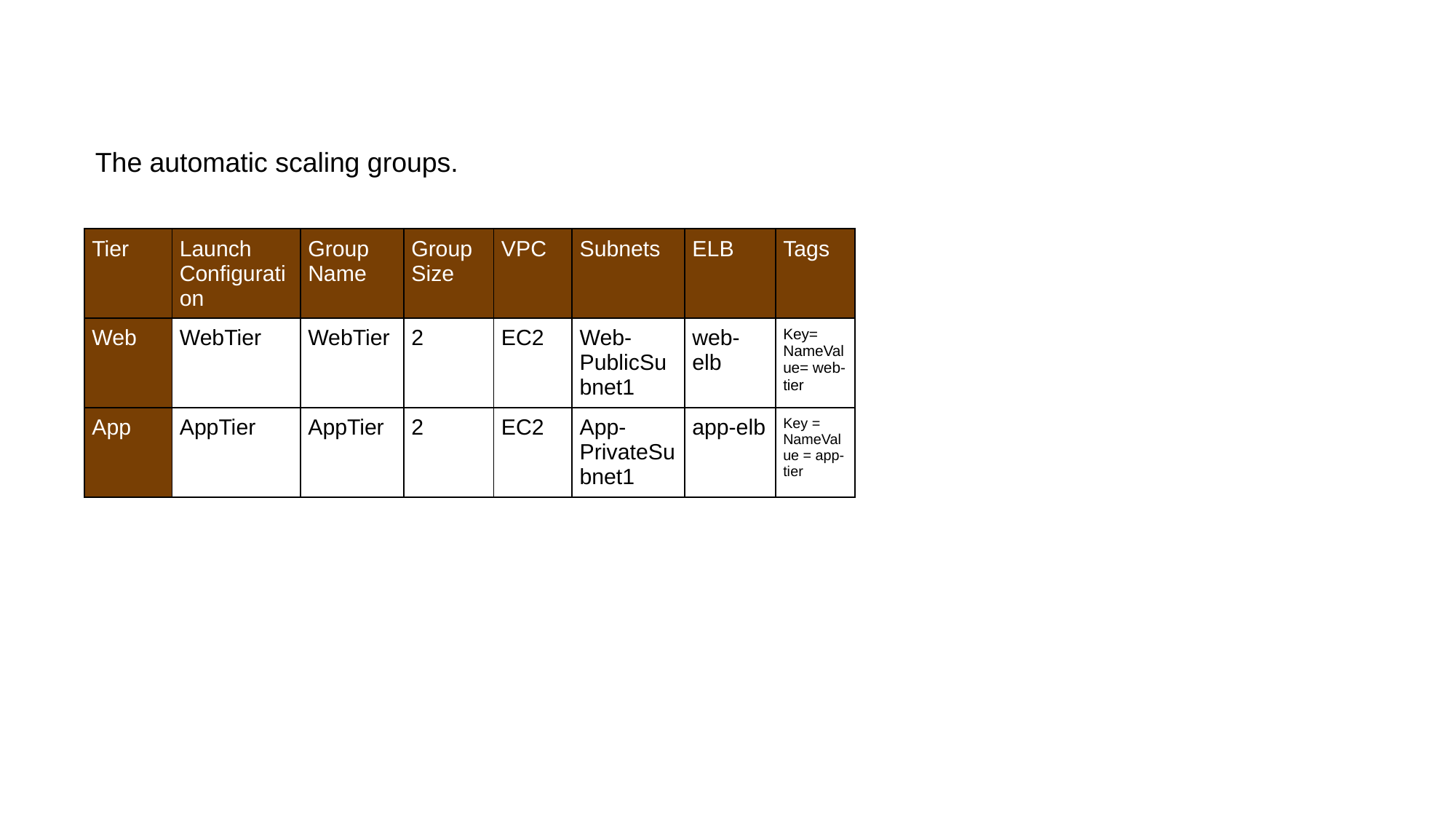

The automatic scaling groups.

| Tier | Launch Configuration | Group Name | Group Size | VPC | Subnets | ELB | Tags |
| --- | --- | --- | --- | --- | --- | --- | --- |
| Web | WebTier | WebTier | 2 | EC2 | Web-PublicSubnet1 | web-elb | Key= NameValue= web-tier |
| App | AppTier | AppTier | 2 | EC2 | App-PrivateSubnet1 | app-elb | Key = NameValue = app-tier |